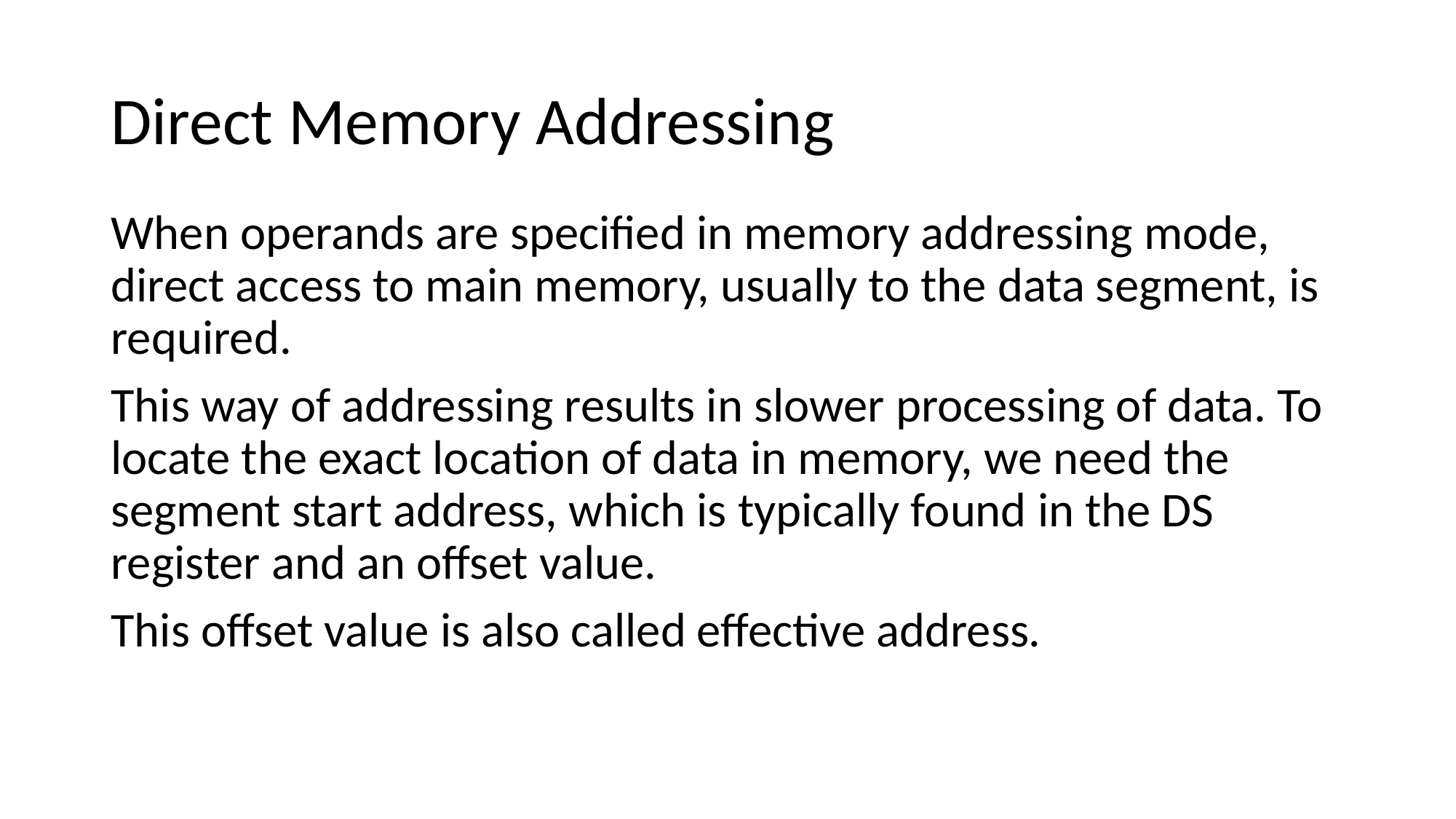

# Direct Memory Addressing
When operands are specified in memory addressing mode, direct access to main memory, usually to the data segment, is required.
This way of addressing results in slower processing of data. To locate the exact location of data in memory, we need the segment start address, which is typically found in the DS register and an offset value.
This offset value is also called effective address.